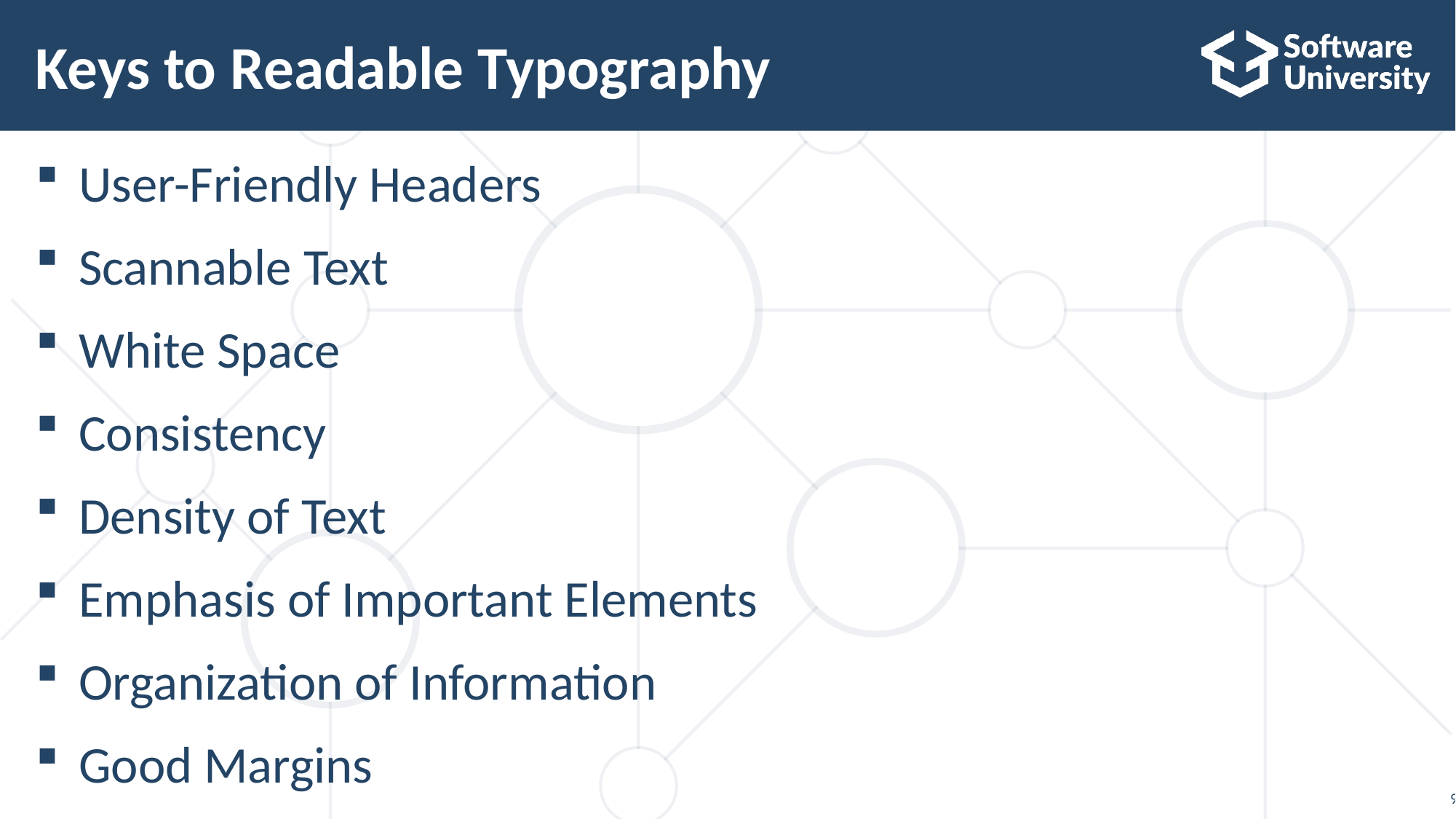

# Keys to Readable Typography
User-Friendly Headers
Scannable Text
White Space
Consistency
Density of Text
Emphasis of Important Elements
Organization of Information
Good Margins

9